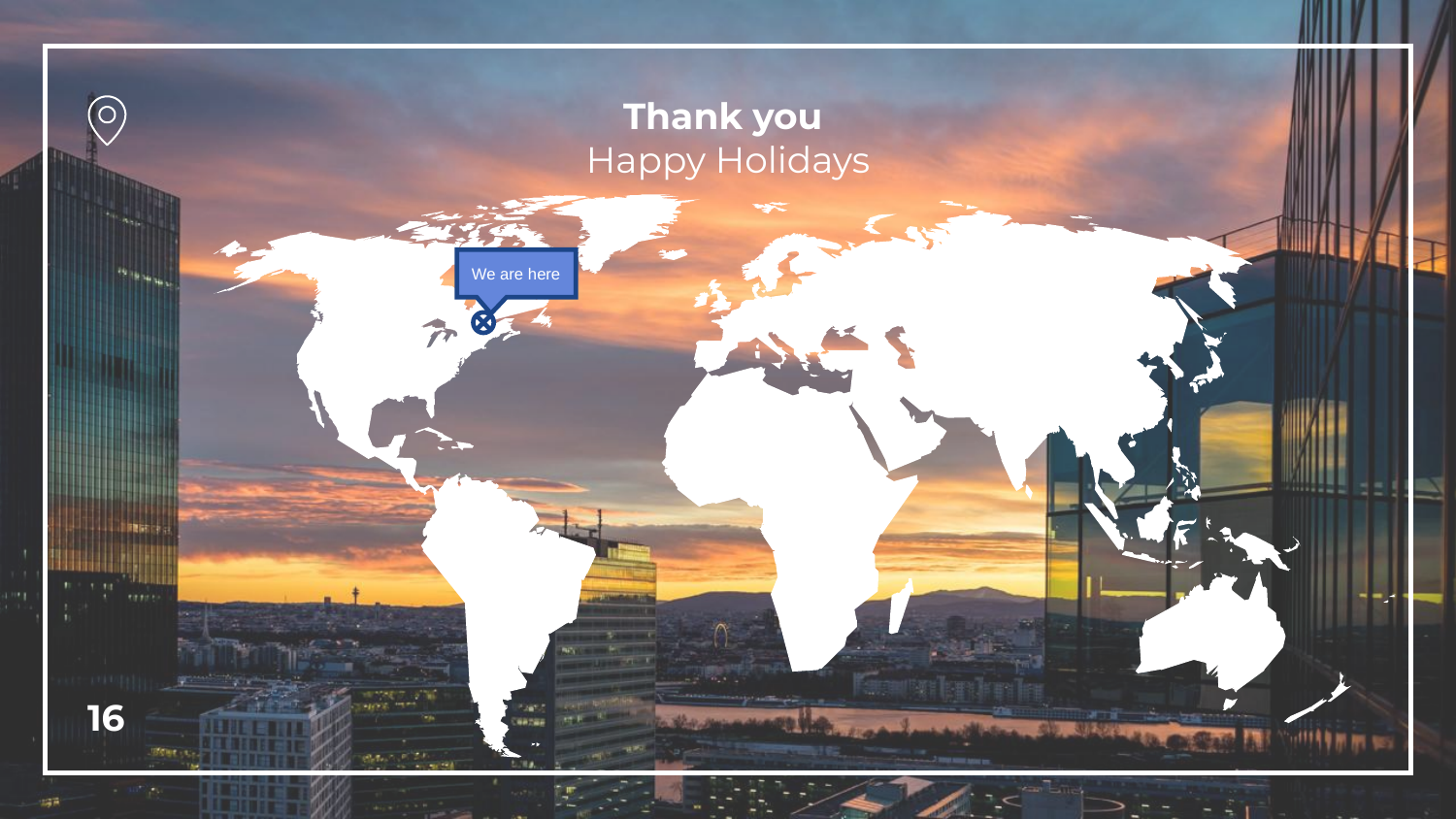

Thank you
Happy Holidays

We are here

16